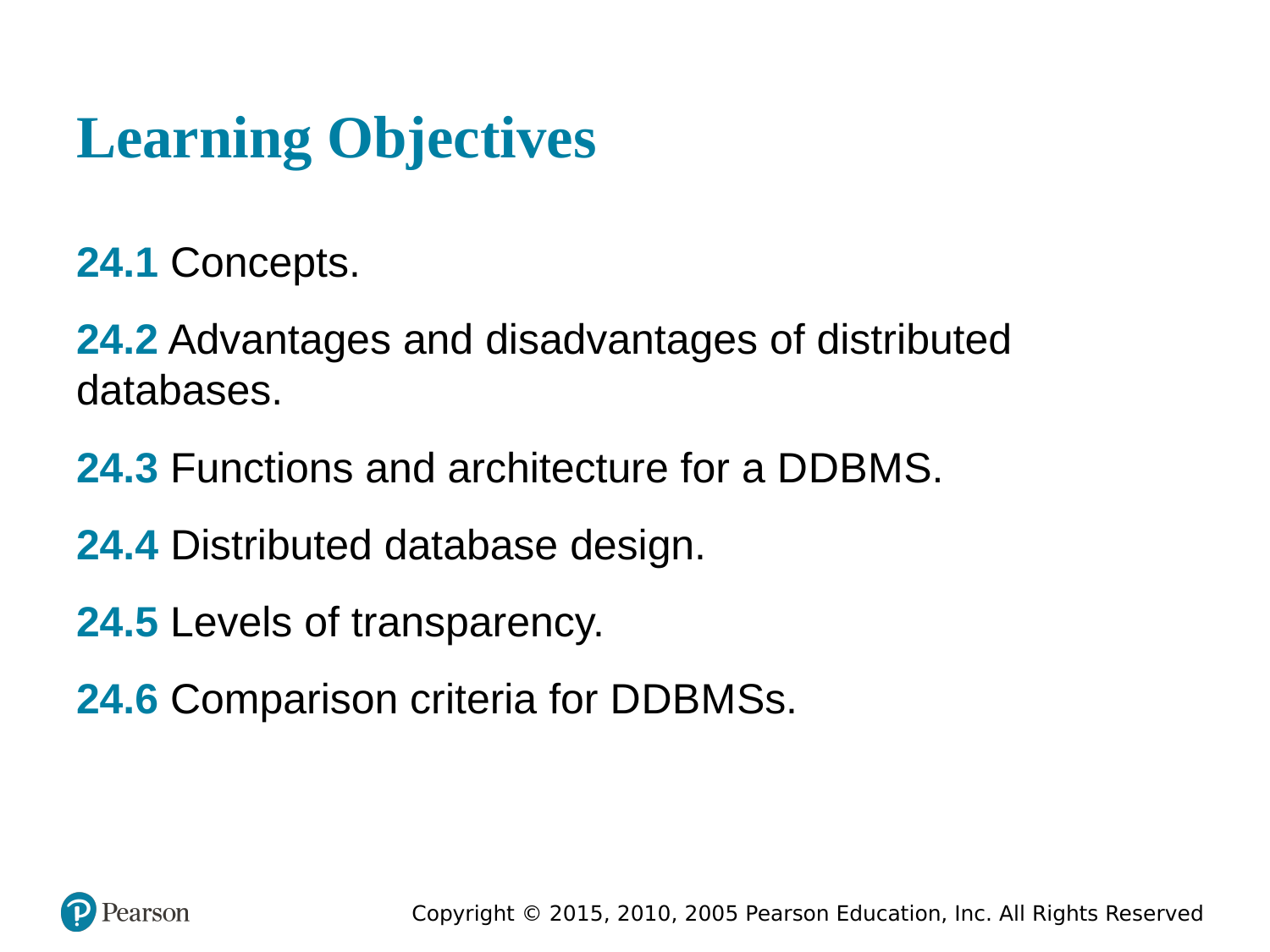

# Learning Objectives
24.1 Concepts.
24.2 Advantages and disadvantages of distributed databases.
24.3 Functions and architecture for a D D B M S.
24.4 Distributed database design.
24.5 Levels of transparency.
24.6 Comparison criteria for D D B M Ss.